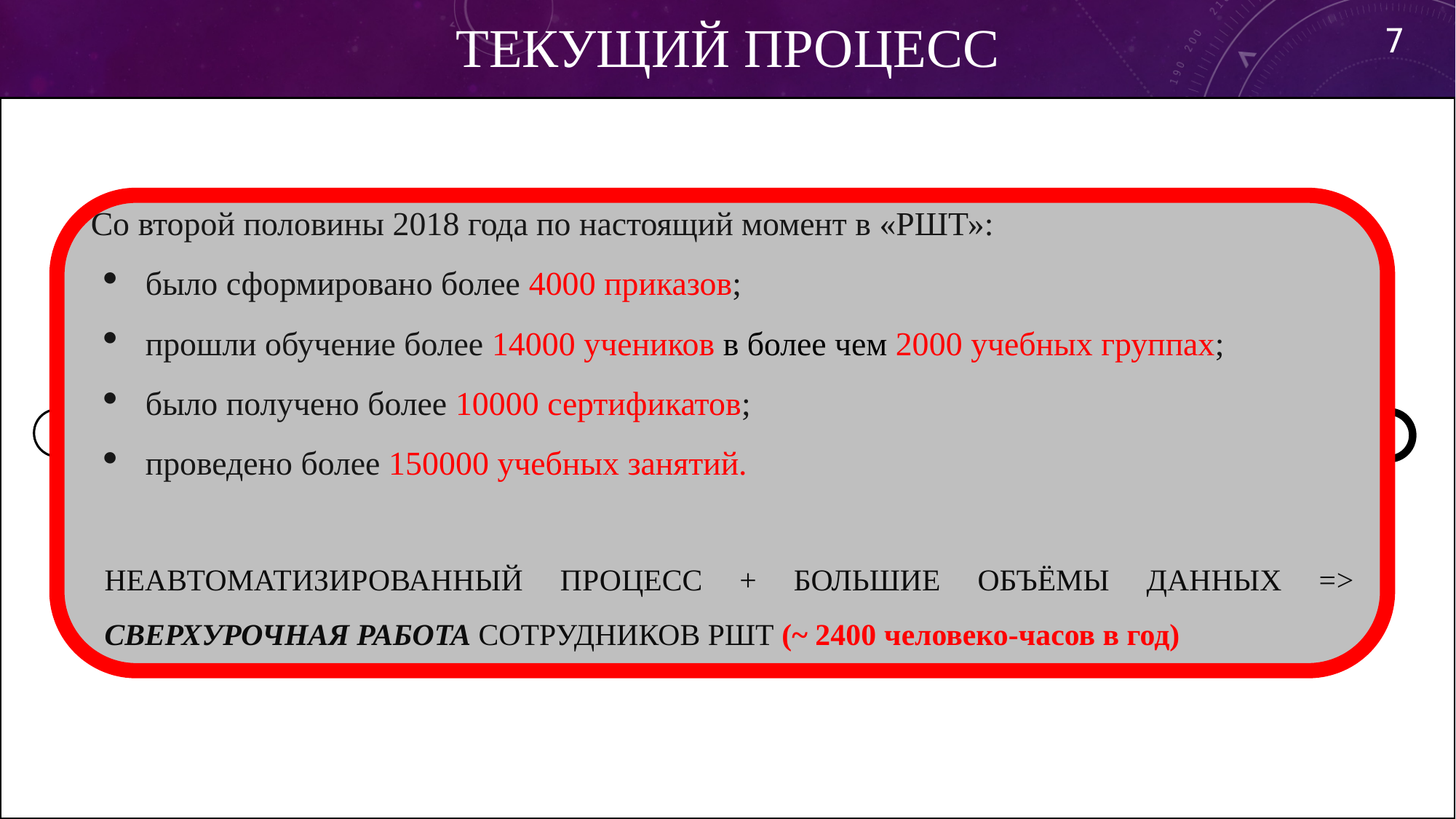

7
# ТЕКУЩИЙ ПРОЦЕСС

Со второй половины 2018 года по настоящий момент в «РШТ»:
было сформировано более 4000 приказов;
прошли обучение более 14000 учеников в более чем 2000 учебных группах;
было получено более 10000 сертификатов;
проведено более 150000 учебных занятий.

НЕАВТОМАТИЗИРОВАННЫЙ ПРОЦЕСС + БОЛЬШИЕ ОБЪЁМЫ ДАННЫХ => СВЕРХУРОЧНАЯ РАБОТА СОТРУДНИКОВ РШТ (~ 2400 человеко-часов в год)

Рассылка сертификатов
Обращение подписи к директора
Генерация номера сертификата

Создание сертификата

Выбор типа документа
Ручное заполнение расписания

Создание Журнала, КУГа
Внесение информации
Генерация номера

Проблема:
Трудозатраты при формировании (> 30 минут на каждый документ).

Создание приказа